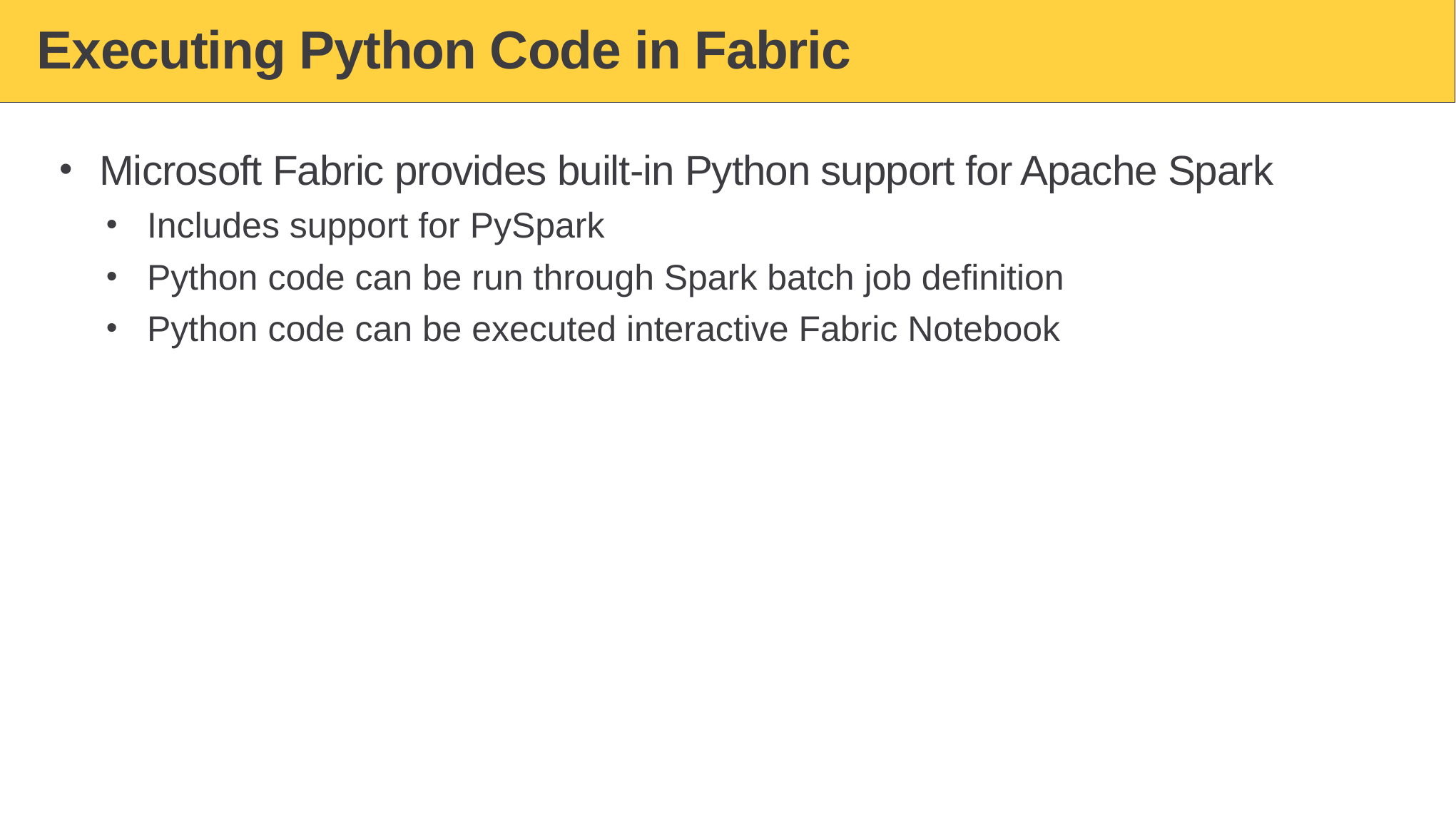

# Executing Python Code in Fabric
Microsoft Fabric provides built-in Python support for Apache Spark
Includes support for PySpark
Python code can be run through Spark batch job definition
Python code can be executed interactive Fabric Notebook